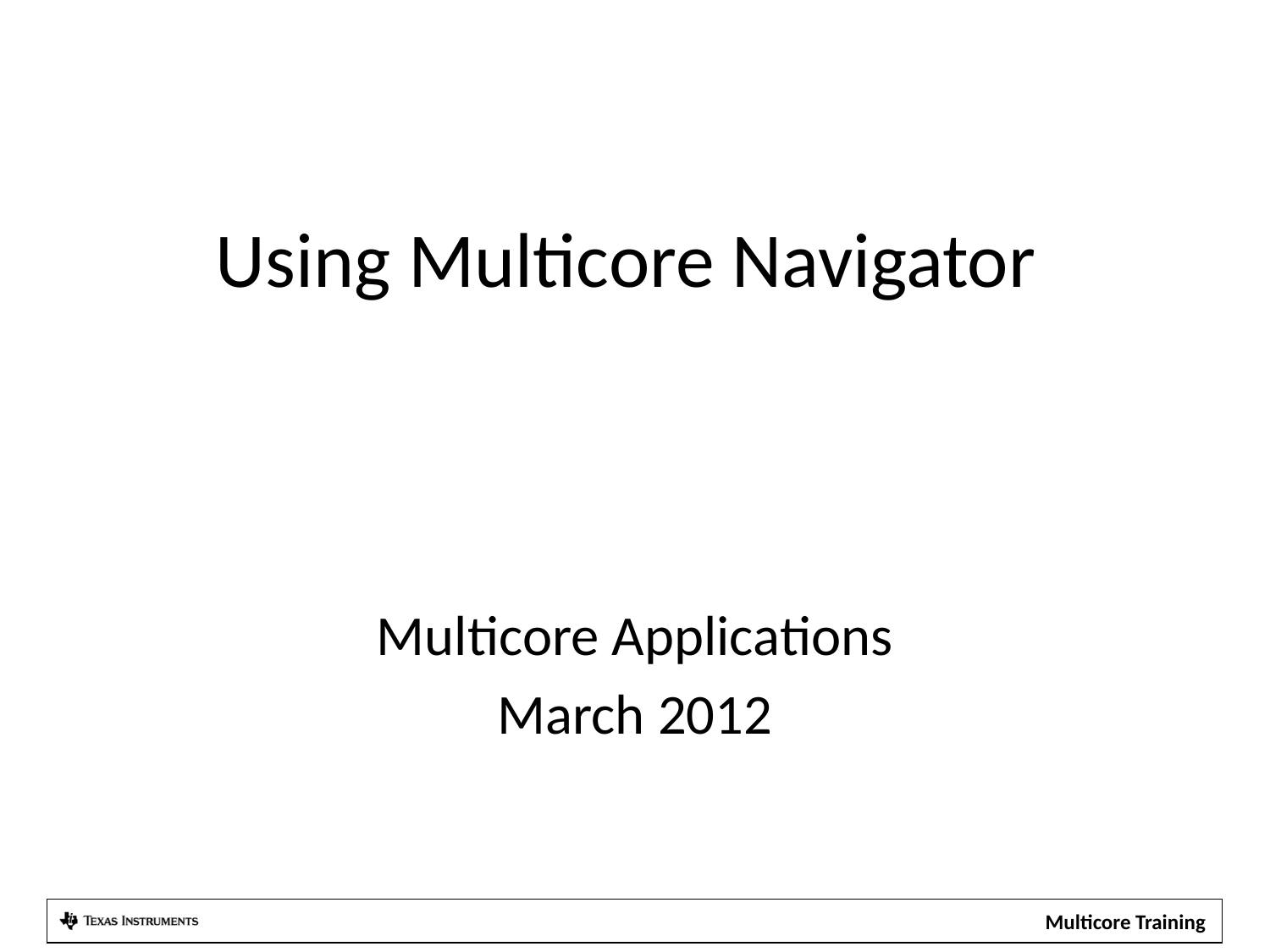

# Using Multicore Navigator
Multicore Applications
March 2012